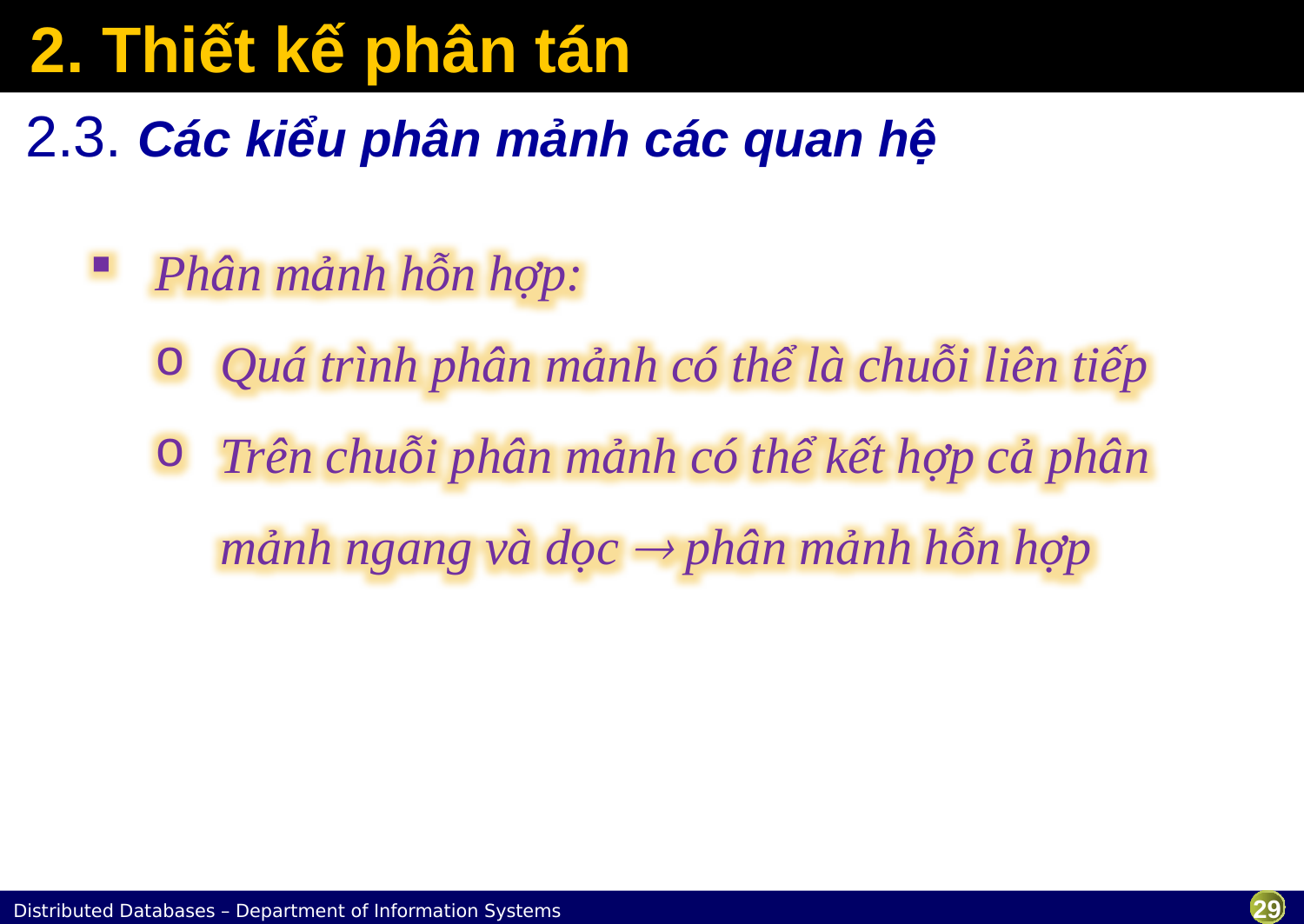

# 2. Thiết kế phân tán
2.3. Các kiểu phân mảnh các quan hệ
Phân mảnh hỗn hợp:
Quá trình phân mảnh có thể là chuỗi liên tiếp
Trên chuỗi phân mảnh có thể kết hợp cả phân mảnh ngang và dọc → phân mảnh hỗn hợp